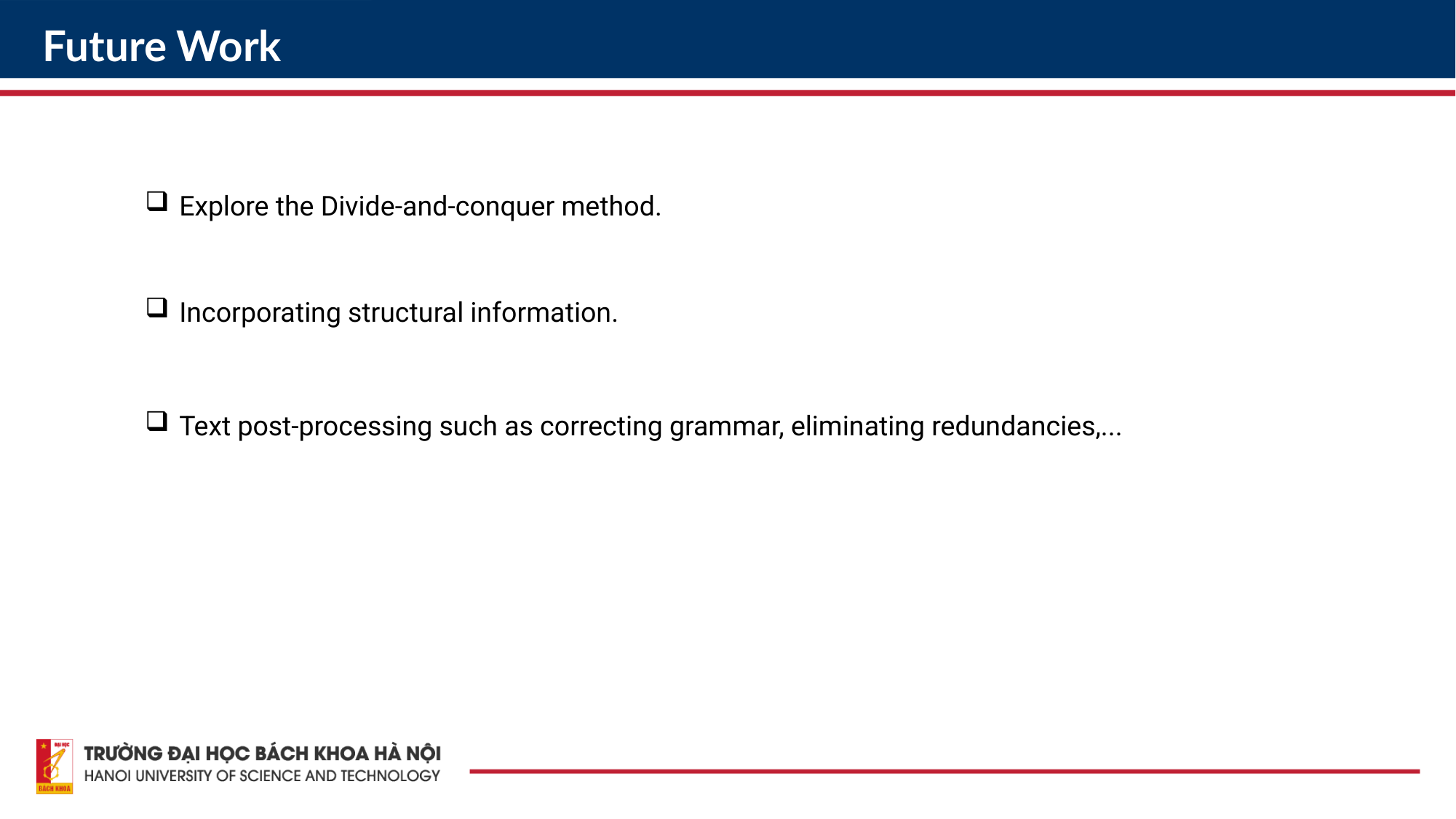

Future Work

Explore the Divide-and-conquer method.

Incorporating structural information.
Text post-processing such as correcting grammar, eliminating redundancies,...